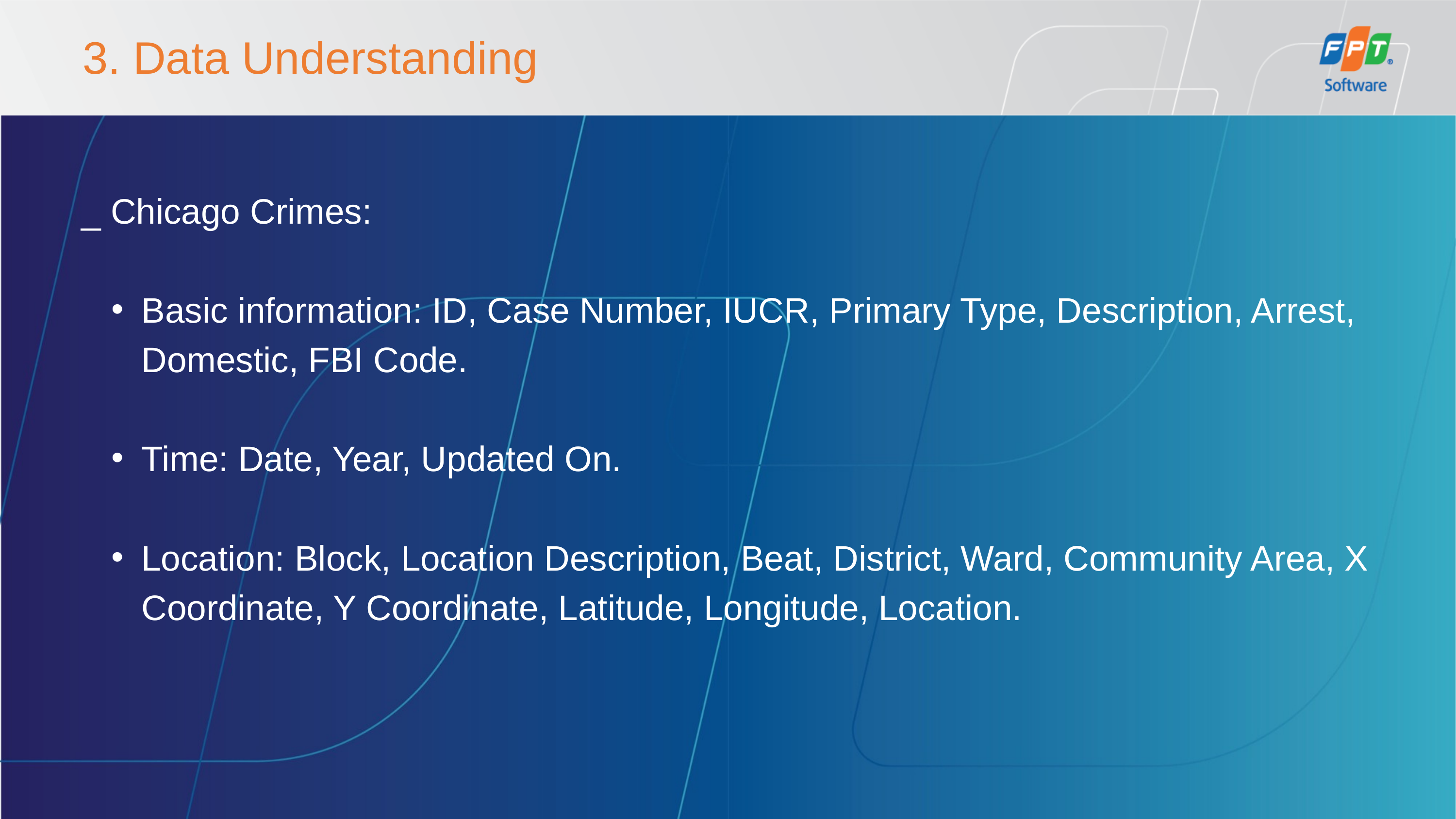

3. Data Understanding
_ Chicago Crimes:

Basic information: ID, Case Number, IUCR, Primary Type, Description, Arrest, Domestic, FBI Code.

Time: Date, Year, Updated On.

Location: Block, Location Description, Beat, District, Ward, Community Area, X Coordinate, Y Coordinate, Latitude, Longitude, Location.